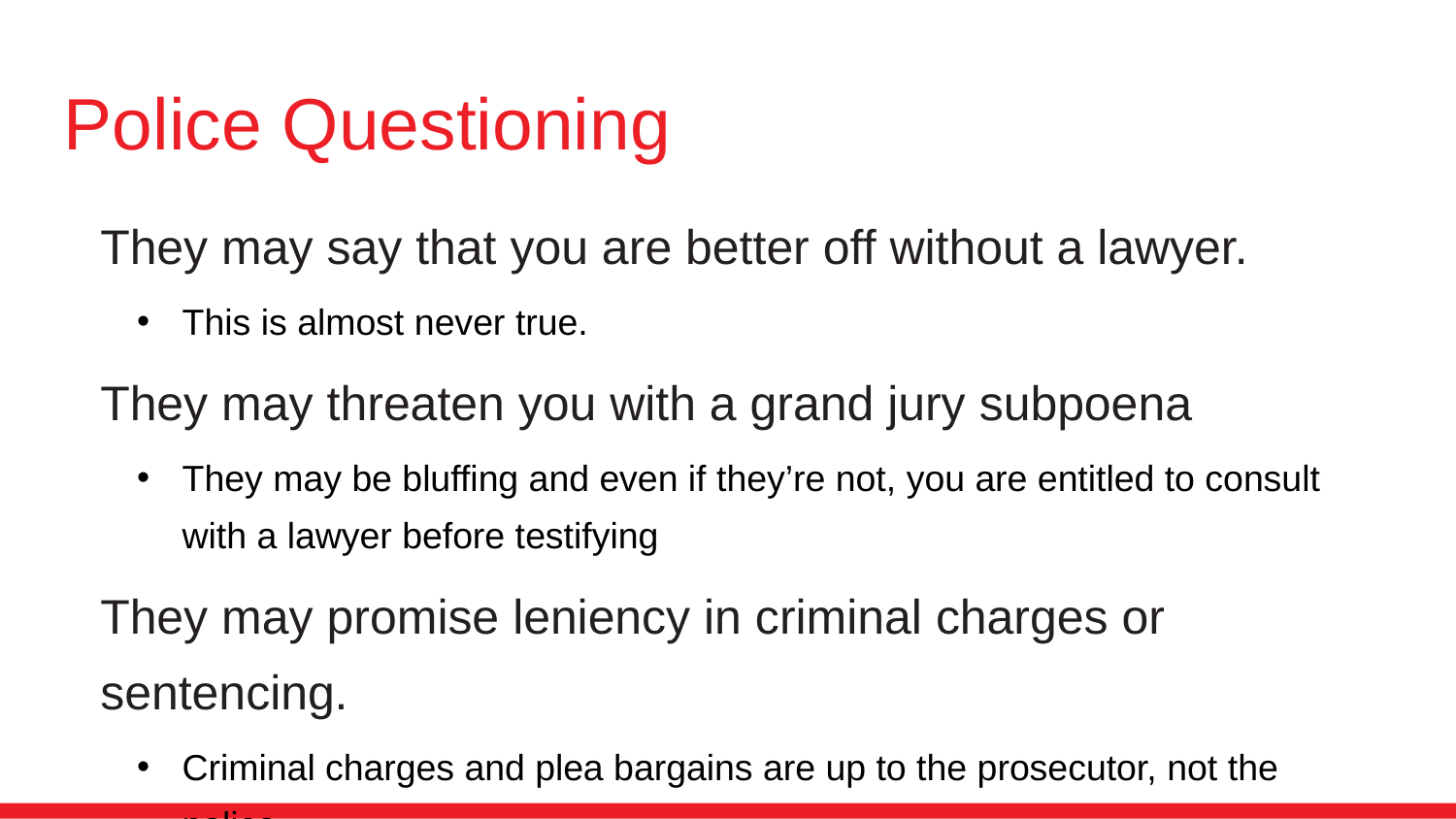

Police Questioning
They may say that you are better off without a lawyer.
This is almost never true.
They may threaten you with a grand jury subpoena
They may be bluffing and even if they’re not, you are entitled to consult with a lawyer before testifying
They may promise leniency in criminal charges or sentencing.
Criminal charges and plea bargains are up to the prosecutor, not the police.